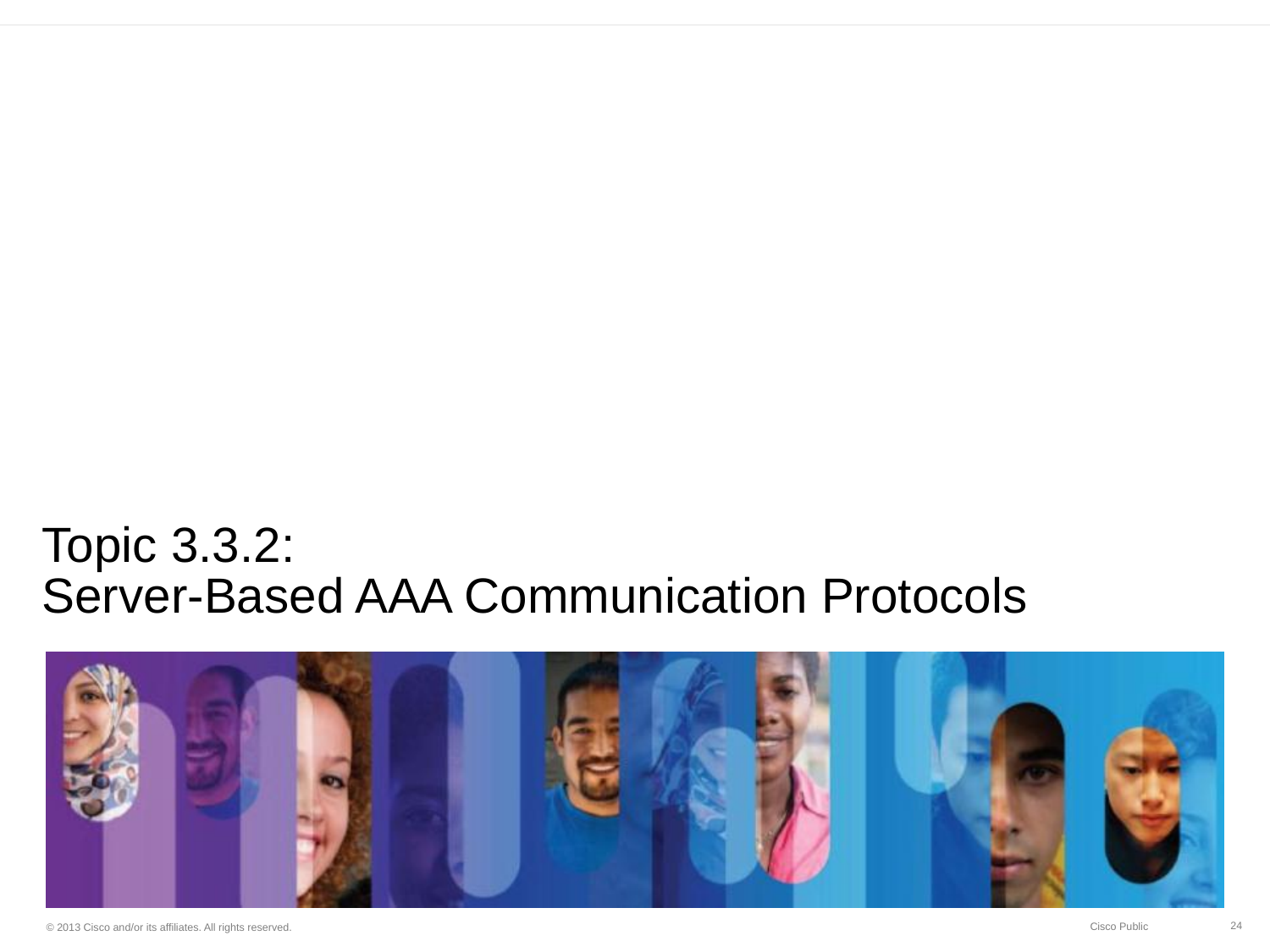

# Topic 3.3.2: Server-Based AAA Communication Protocols